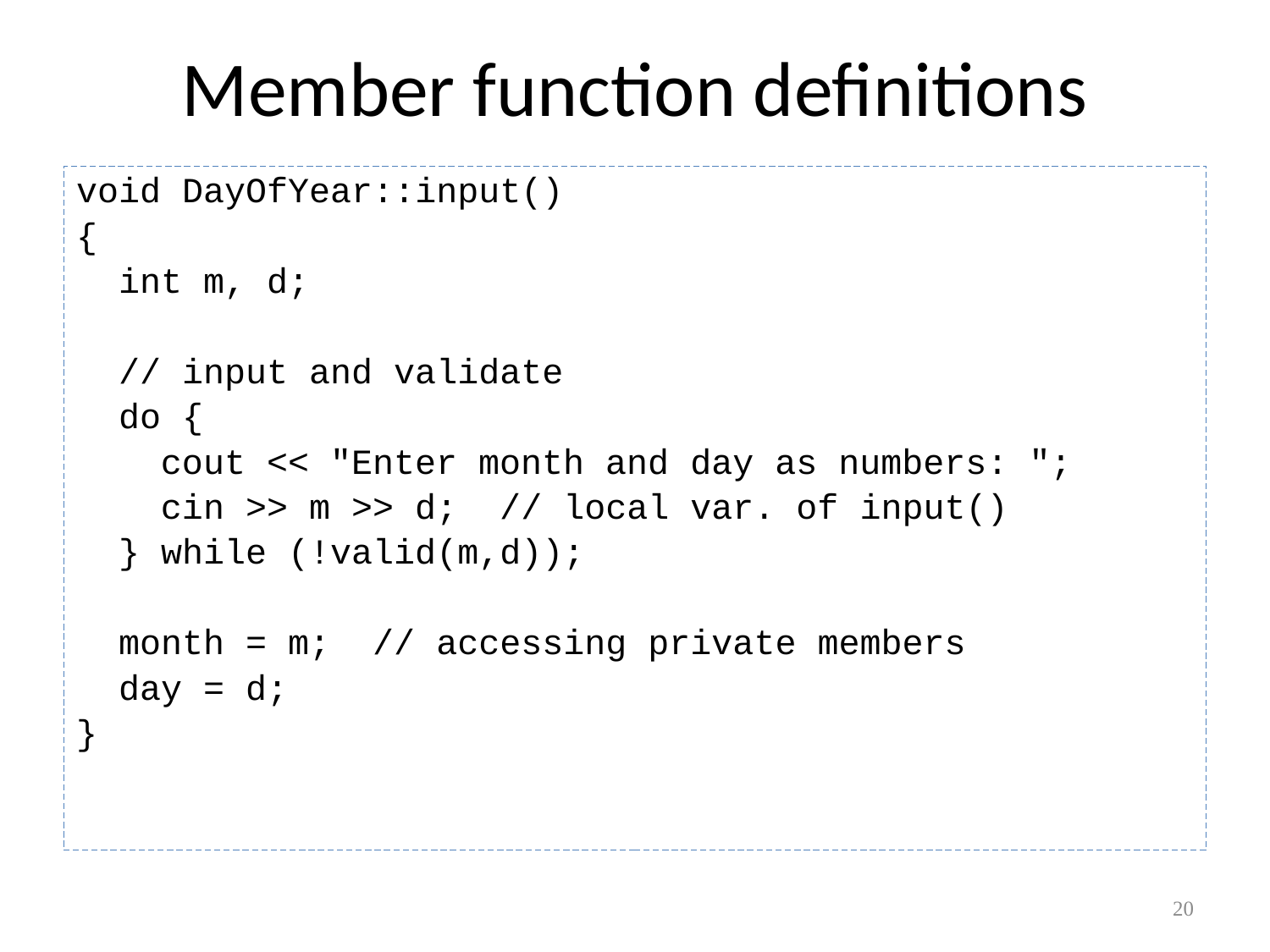

# Member function definitions
void DayOfYear::input()
{
  int m, d;

  // input and validate
  do {
    cout << "Enter month and day as numbers: ";
    cin >> m >> d;  // local var. of input()
  } while (!valid(m,d));

  month = m;  // accessing private members
  day = d;
}
20